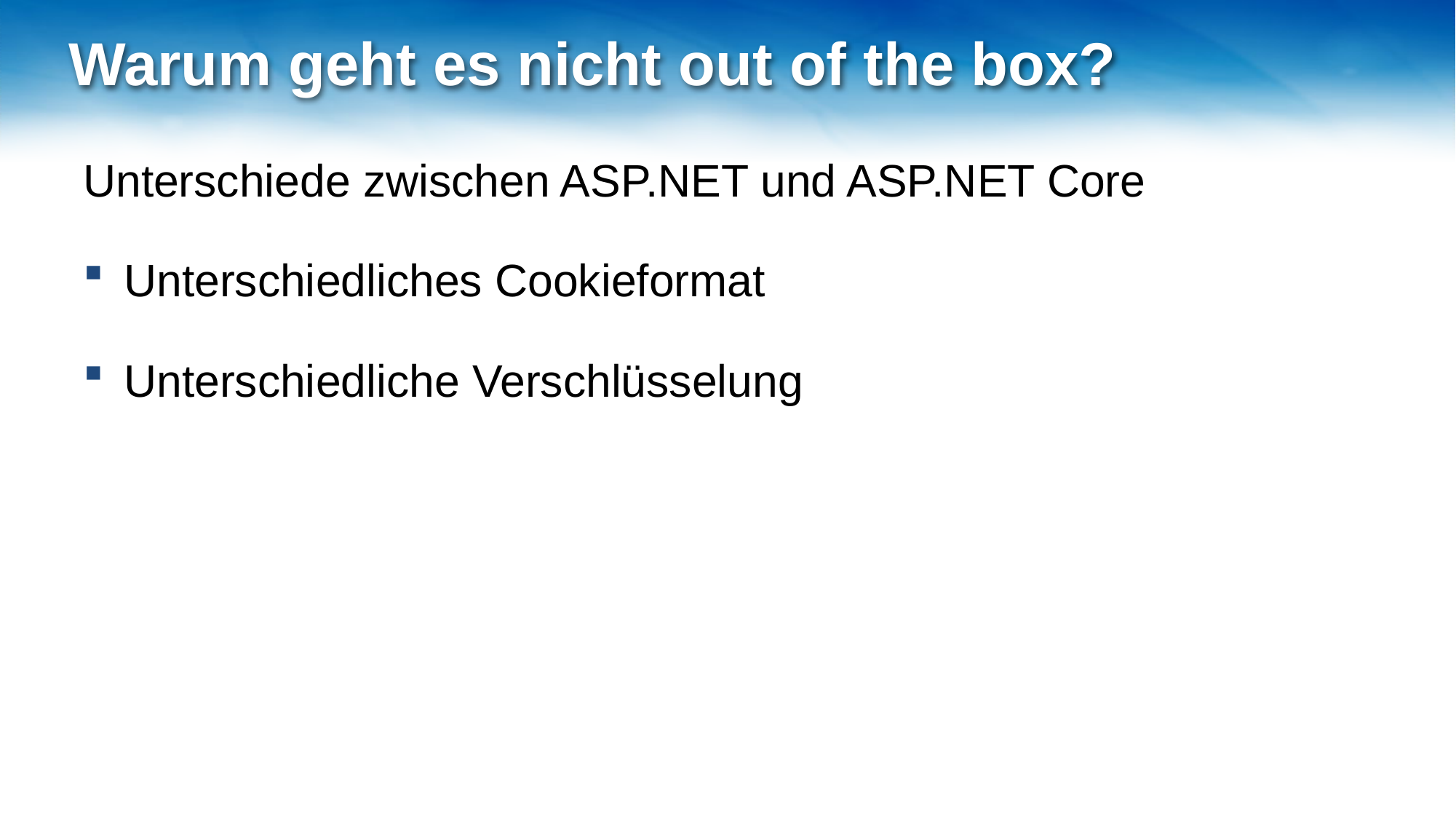

# Warum geht es nicht out of the box?
Unterschiede zwischen ASP.NET und ASP.NET Core
Unterschiedliches Cookieformat
Unterschiedliche Verschlüsselung